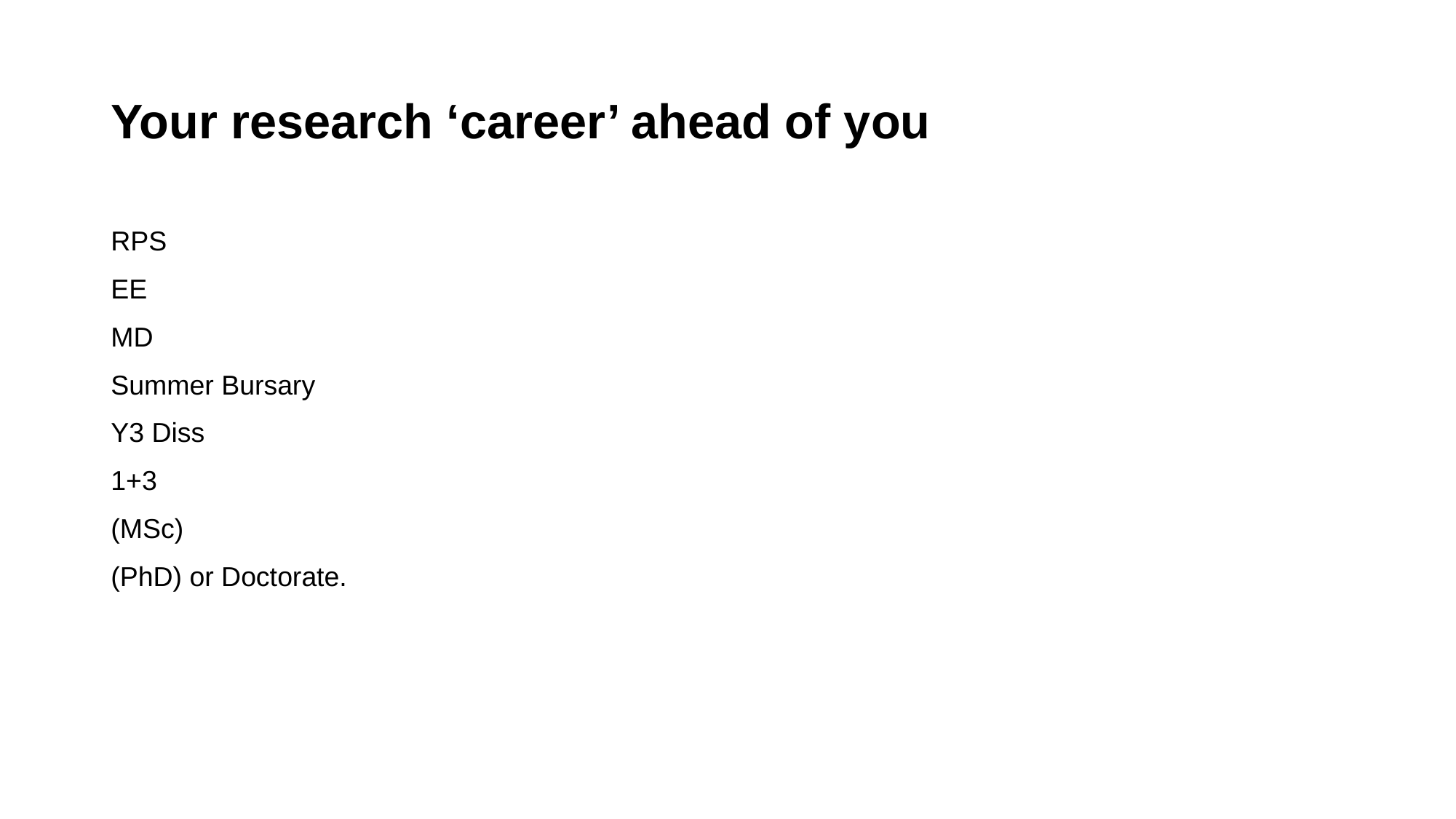

# Your research ‘career’ ahead of you
RPS
EE
MD
Summer Bursary
Y3 Diss
1+3
(MSc)
(PhD) or Doctorate.